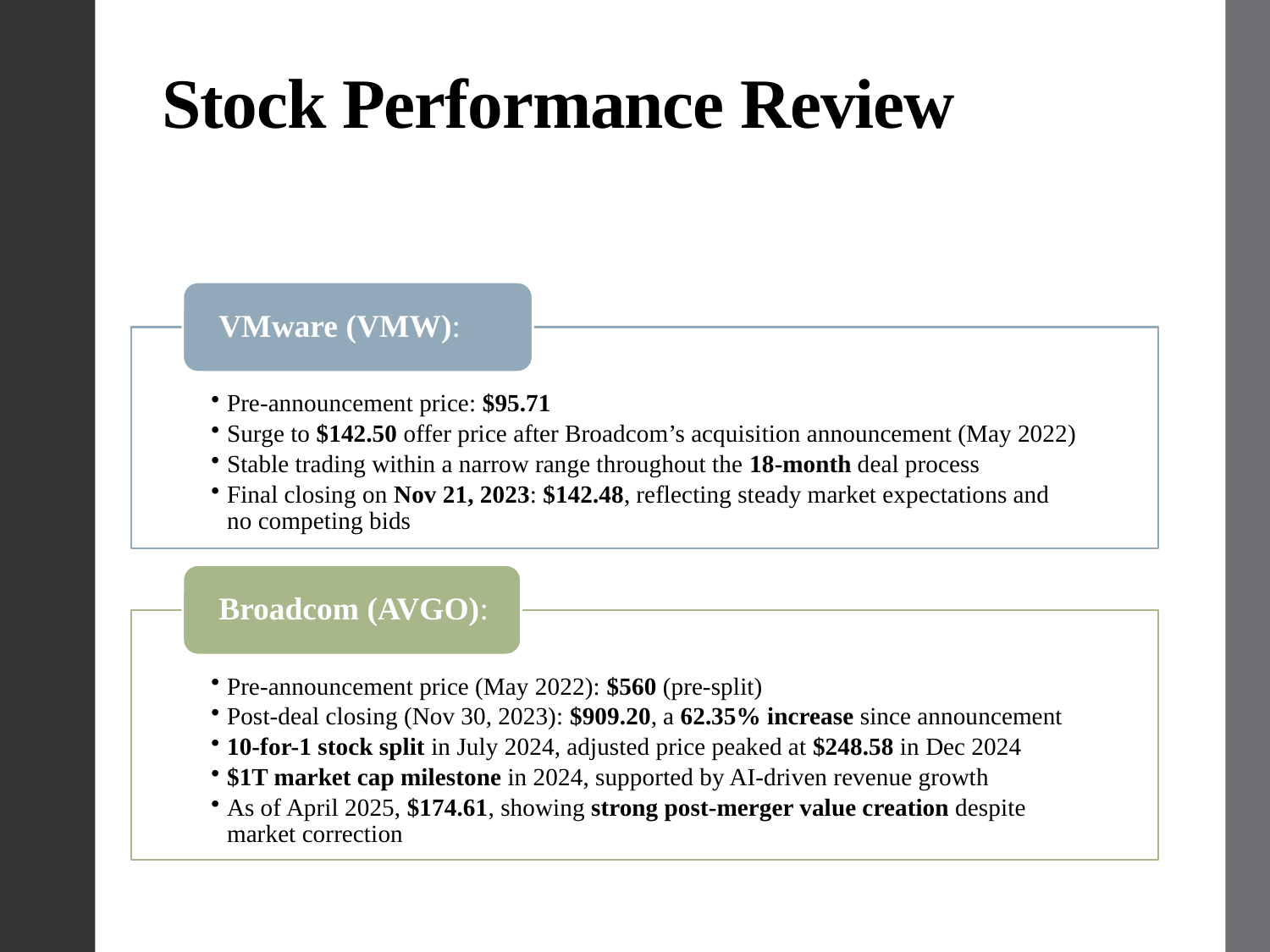

# Stock Performance Review
Pre-announcement price: $95.71
Surge to $142.50 offer price after Broadcom’s acquisition announcement (May 2022)
Stable trading within a narrow range throughout the 18-month deal process
Final closing on Nov 21, 2023: $142.48, reflecting steady market expectations and no competing bids
VMware (VMW):
Pre-announcement price (May 2022): $560 (pre-split)
Post-deal closing (Nov 30, 2023): $909.20, a 62.35% increase since announcement
10-for-1 stock split in July 2024, adjusted price peaked at $248.58 in Dec 2024
$1T market cap milestone in 2024, supported by AI-driven revenue growth
As of April 2025, $174.61, showing strong post-merger value creation despite market correction
Broadcom (AVGO):